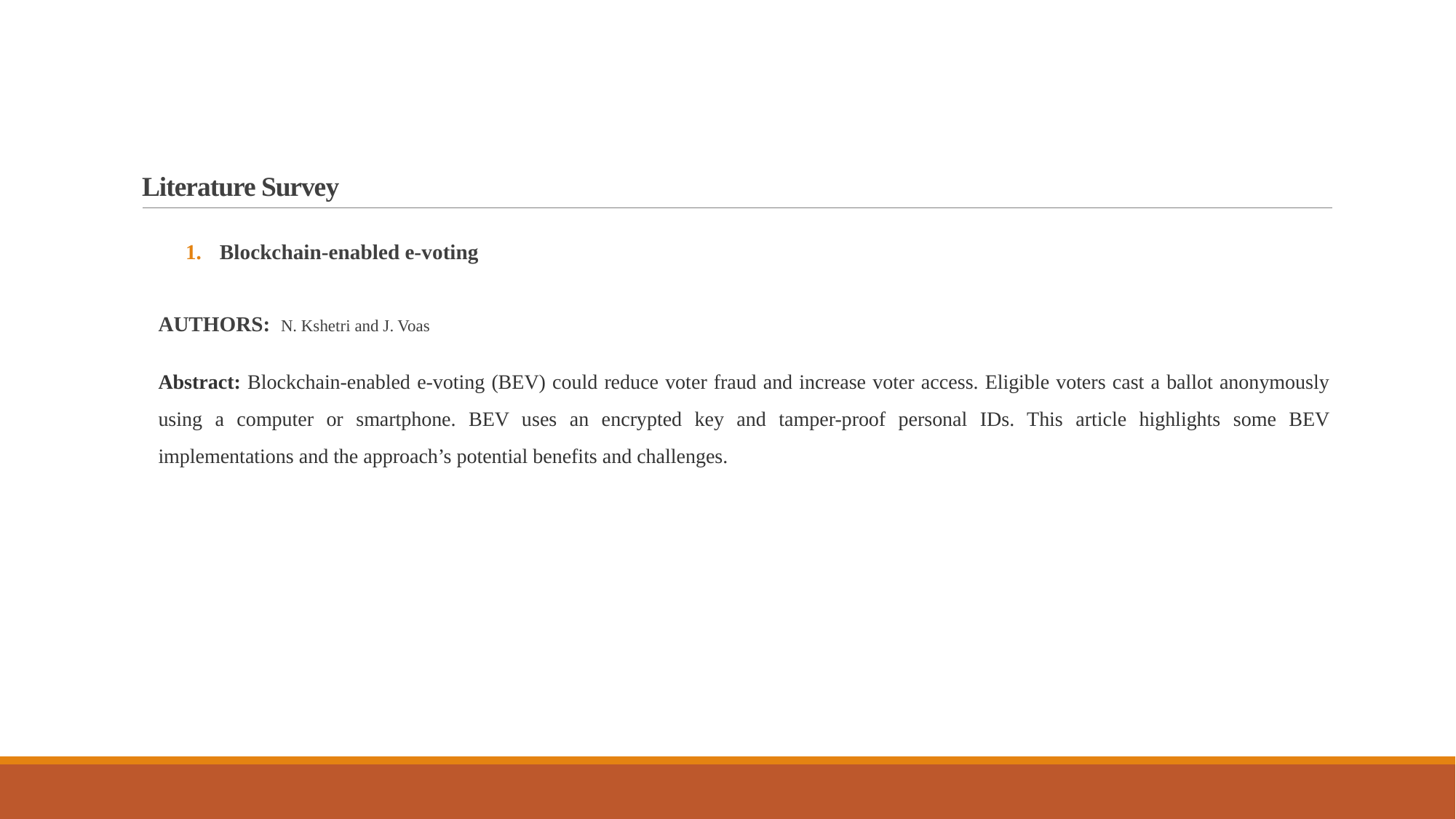

# Literature Survey
Blockchain-enabled e-voting
AUTHORS:  N. Kshetri and J. Voas
Abstract: Blockchain-enabled e-voting (BEV) could reduce voter fraud and increase voter access. Eligible voters cast a ballot anonymously using a computer or smartphone. BEV uses an encrypted key and tamper-proof personal IDs. This article highlights some BEV implementations and the approach’s potential benefits and challenges.